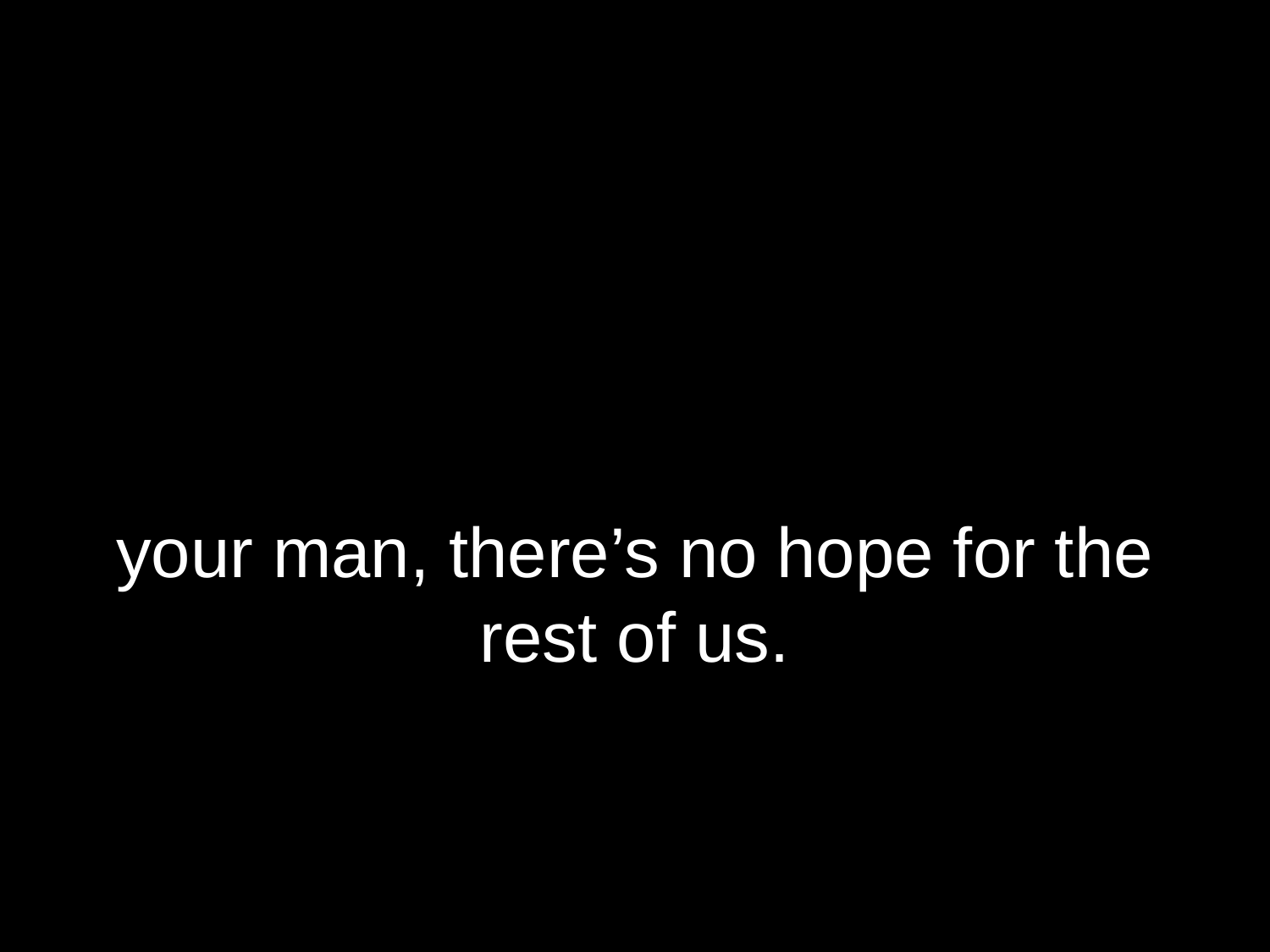

# your man, there’s no hope for the rest of us.